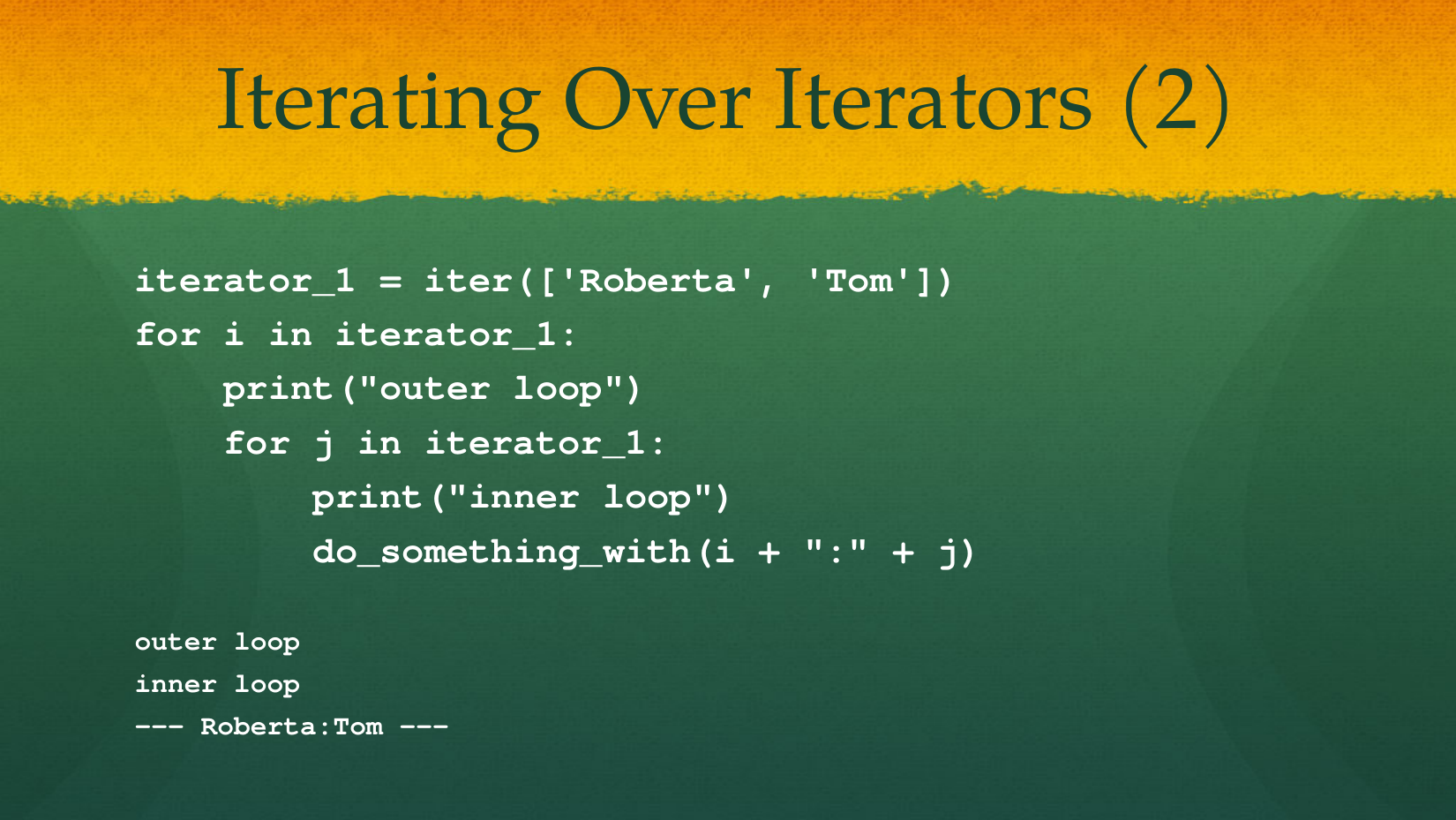

# Iterating Over Iterators (2)
iterator_1 = iter(['Roberta', 'Tom'])
for i in iterator_1:
    print("outer loop")
    for j in iterator_1:
        print("inner loop")
        do_something_with(i + ":" + j)

outer loop
inner loop
--- Roberta:Tom ---